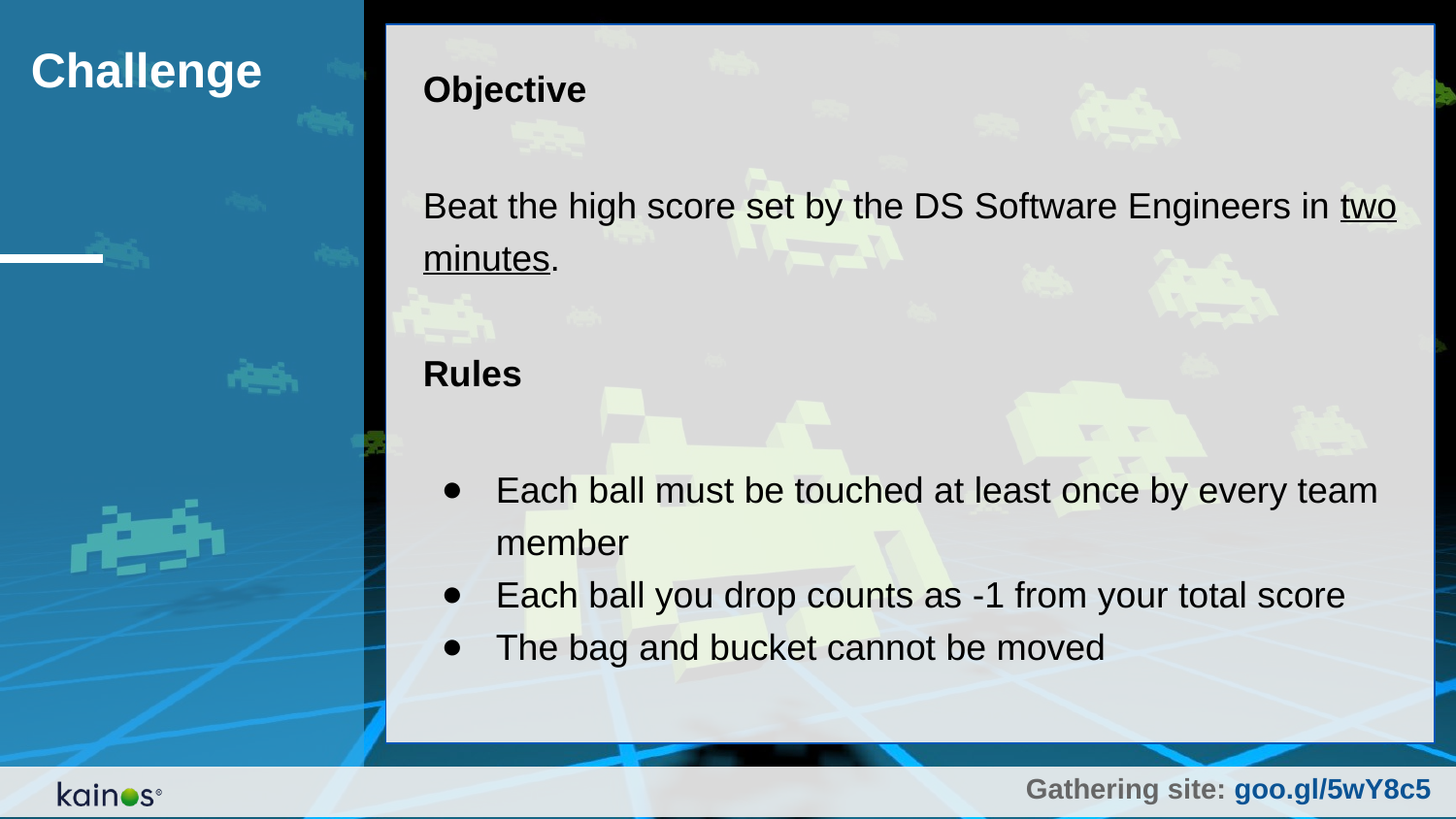

Challenge

Objective

Beat the high score set by the DS Software Engineers in two minutes.

Rules

Each ball must be touched at least once by every team member
Each ball you drop counts as -1 from your total score
The bag and bucket cannot be moved